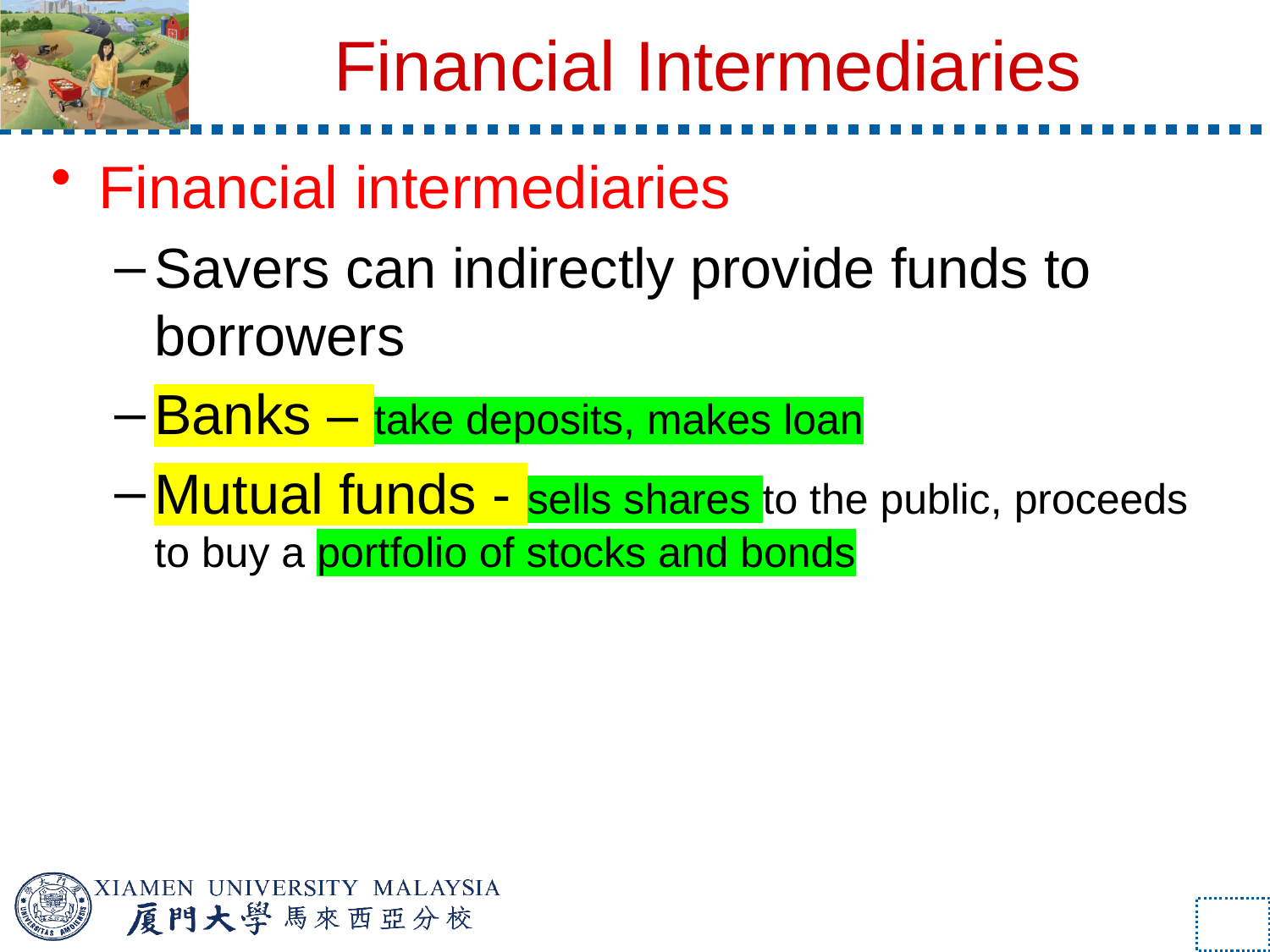

# Financial Intermediaries
Financial intermediaries
Savers can indirectly provide funds to borrowers
Banks – take deposits, makes loan
Mutual funds - sells shares to the public, proceeds to buy a portfolio of stocks and bonds

9